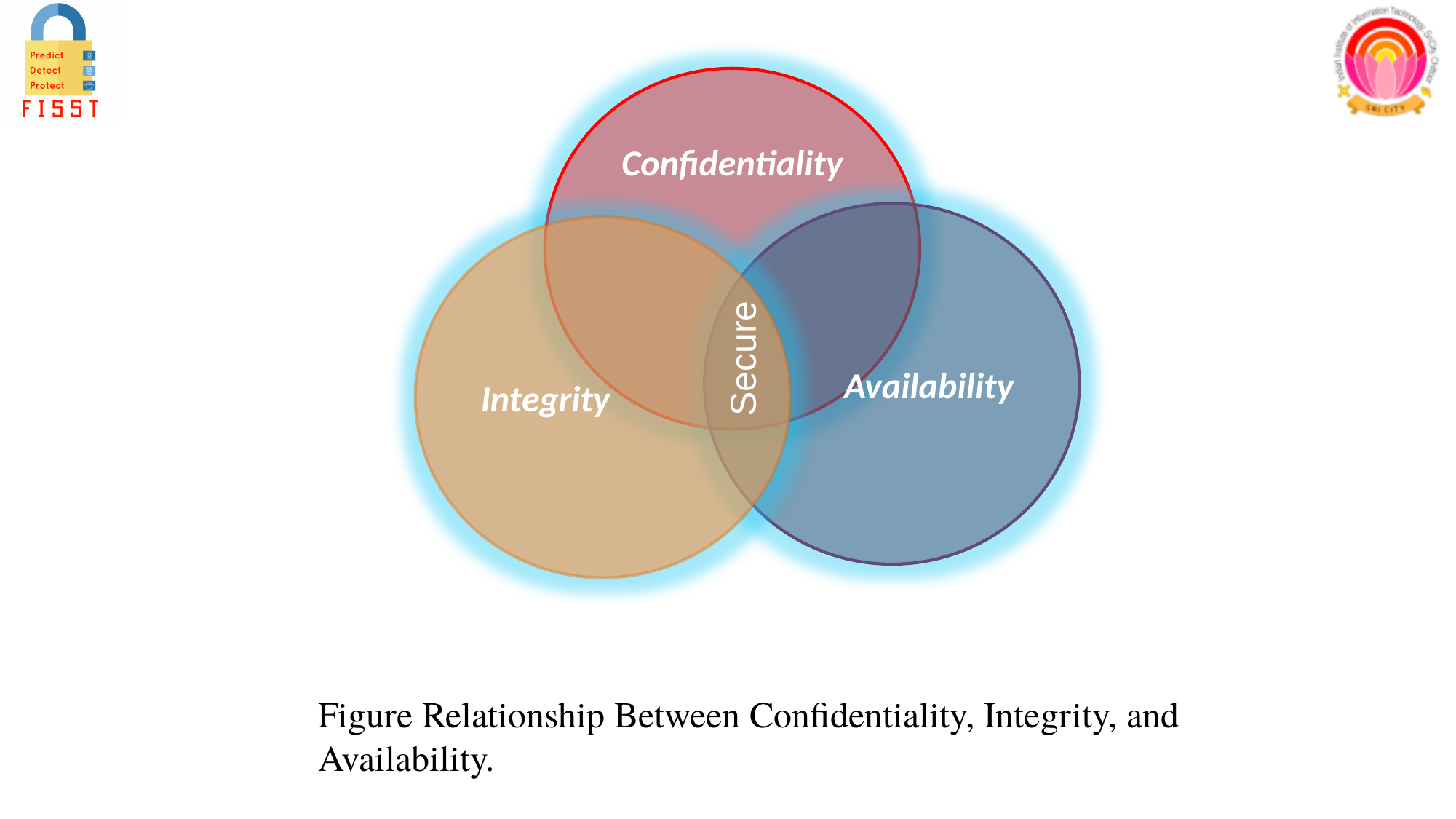

Confidentiality

Availability

Integrity

Secure
Figure Relationship Between Confidentiality, Integrity, and Availability.